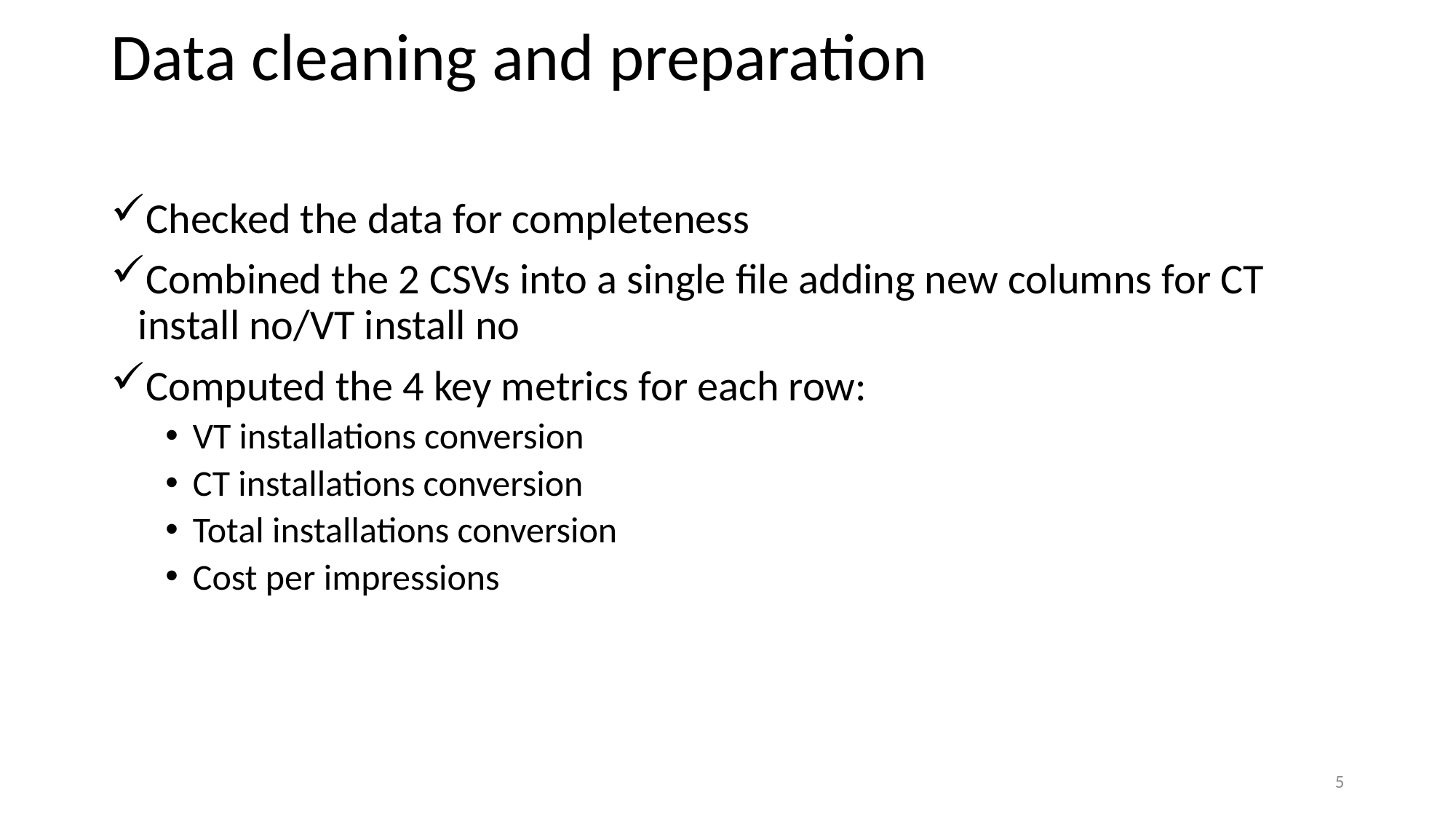

# Data cleaning and preparation
Checked the data for completeness
Combined the 2 CSVs into a single file adding new columns for CT install no/VT install no
Computed the 4 key metrics for each row:
VT installations conversion
CT installations conversion
Total installations conversion
Cost per impressions

5